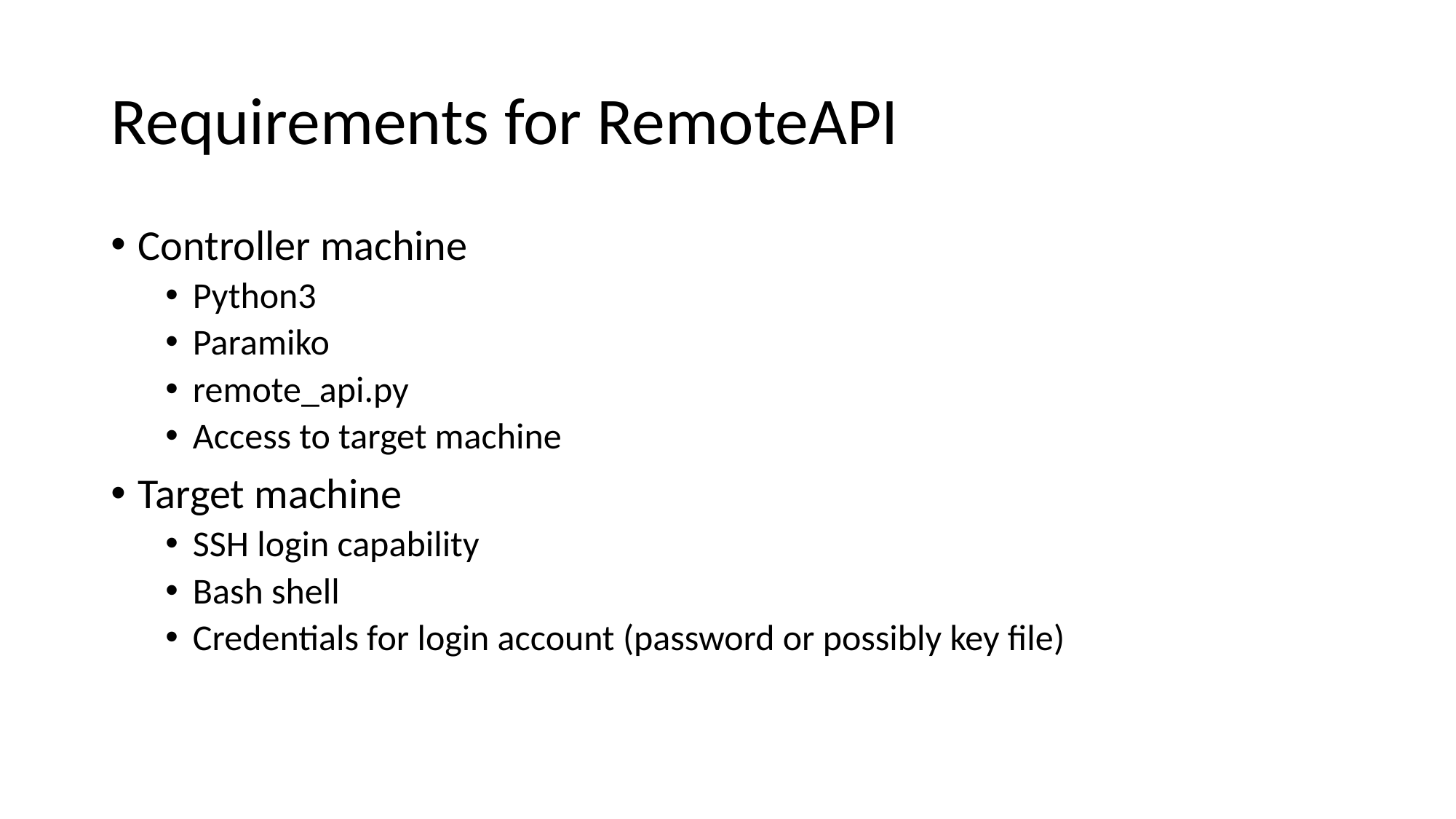

# Requirements for RemoteAPI
Controller machine
Python3
Paramiko
remote_api.py
Access to target machine
Target machine
SSH login capability
Bash shell
Credentials for login account (password or possibly key file)